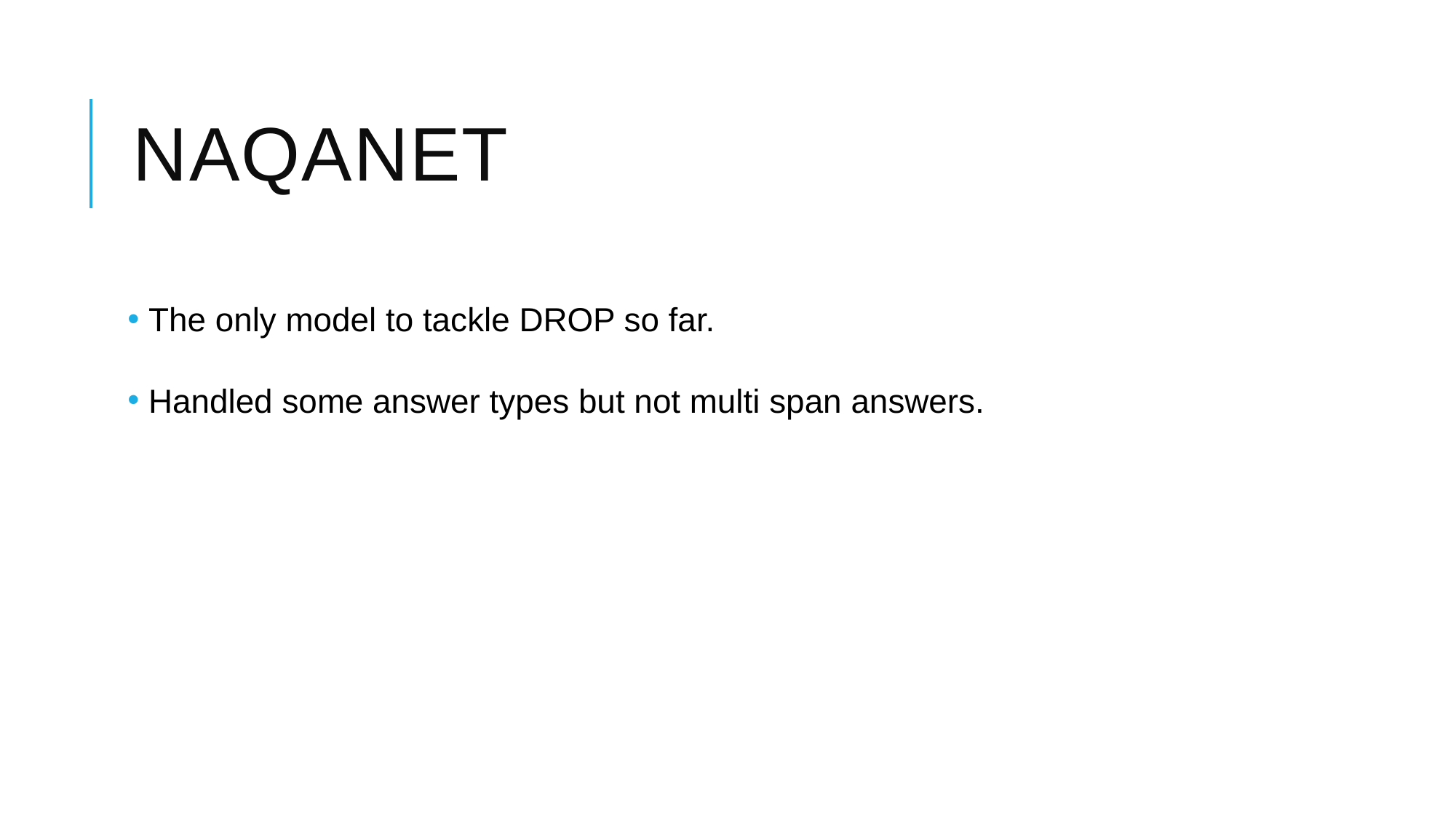

# NAQANET
 The only model to tackle DROP so far.
 Handled some answer types but not multi span answers.